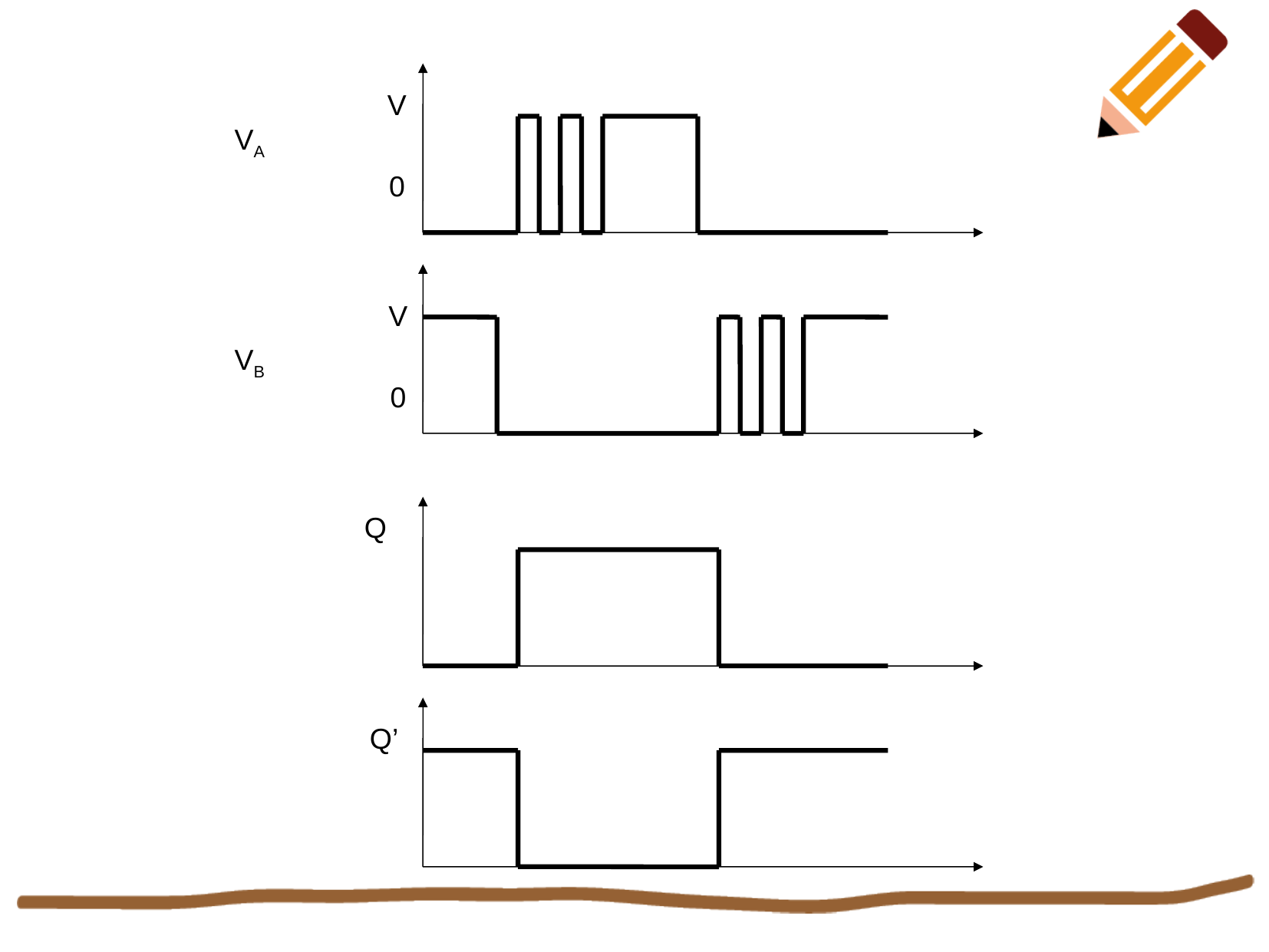

V

 0
VA

VB

V

0

 Q

Q’